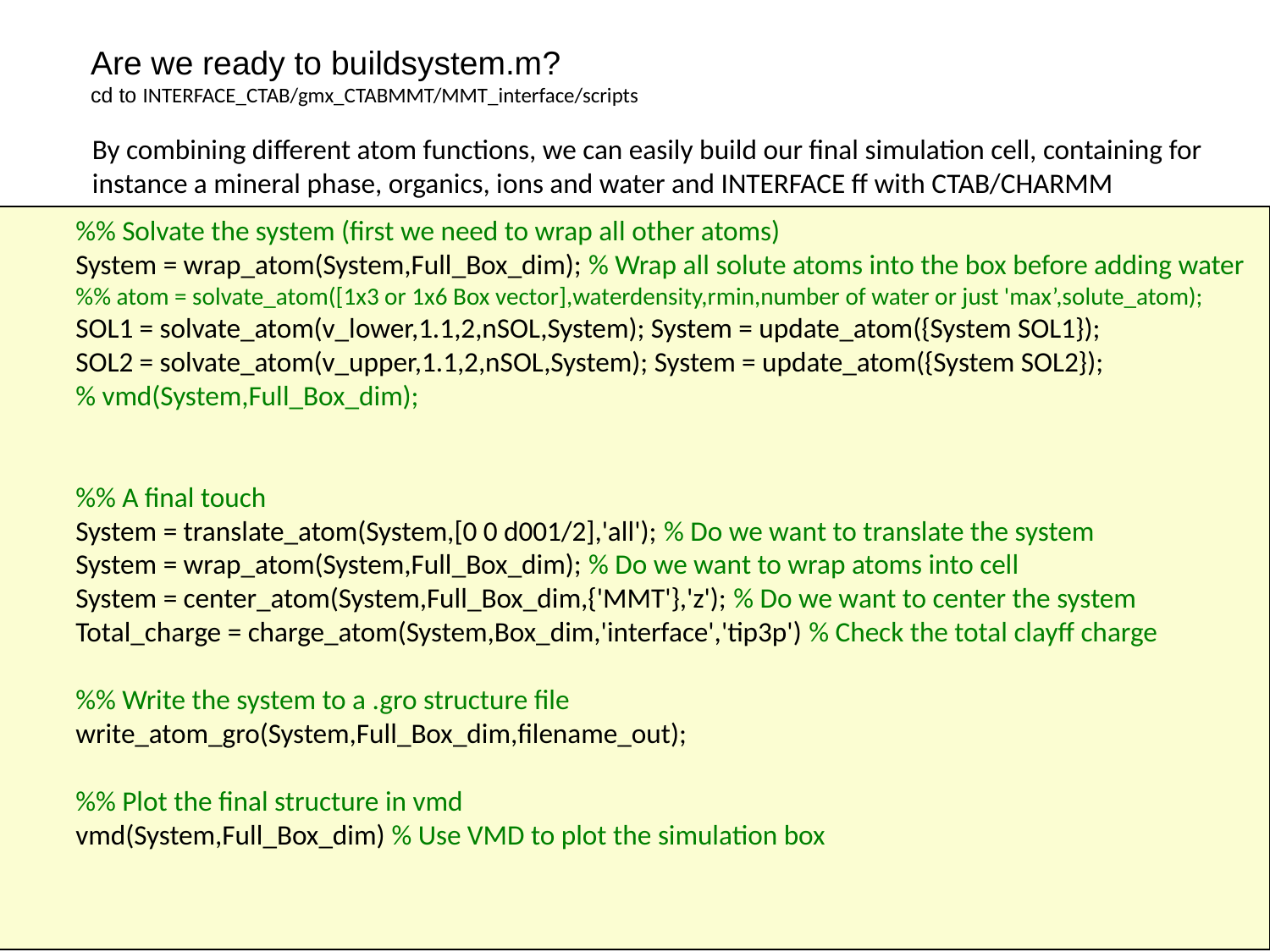

# Are we ready to buildsystem.m? cd to INTERFACE_CTAB/gmx_CTABMMT/MMT_interface/scripts
By combining different atom functions, we can easily build our final simulation cell, containing for instance a mineral phase, organics, ions and water and INTERFACE ff with CTAB/CHARMM
%% Solvate the system (first we need to wrap all other atoms)
System = wrap_atom(System,Full_Box_dim); % Wrap all solute atoms into the box before adding water
%% atom = solvate_atom([1x3 or 1x6 Box vector],waterdensity,rmin,number of water or just 'max’,solute_atom);
SOL1 = solvate_atom(v_lower,1.1,2,nSOL,System); System = update_atom({System SOL1});
SOL2 = solvate_atom(v_upper,1.1,2,nSOL,System); System = update_atom({System SOL2});
% vmd(System,Full_Box_dim);

%% A final touch
System = translate_atom(System,[0 0 d001/2],'all'); % Do we want to translate the system
System = wrap_atom(System,Full_Box_dim); % Do we want to wrap atoms into cell
System = center_atom(System,Full_Box_dim,{'MMT'},'z'); % Do we want to center the system
Total_charge = charge_atom(System,Box_dim,'interface','tip3p') % Check the total clayff charge

%% Write the system to a .gro structure file
write_atom_gro(System,Full_Box_dim,filename_out);

%% Plot the final structure in vmd
vmd(System,Full_Box_dim) % Use VMD to plot the simulation box